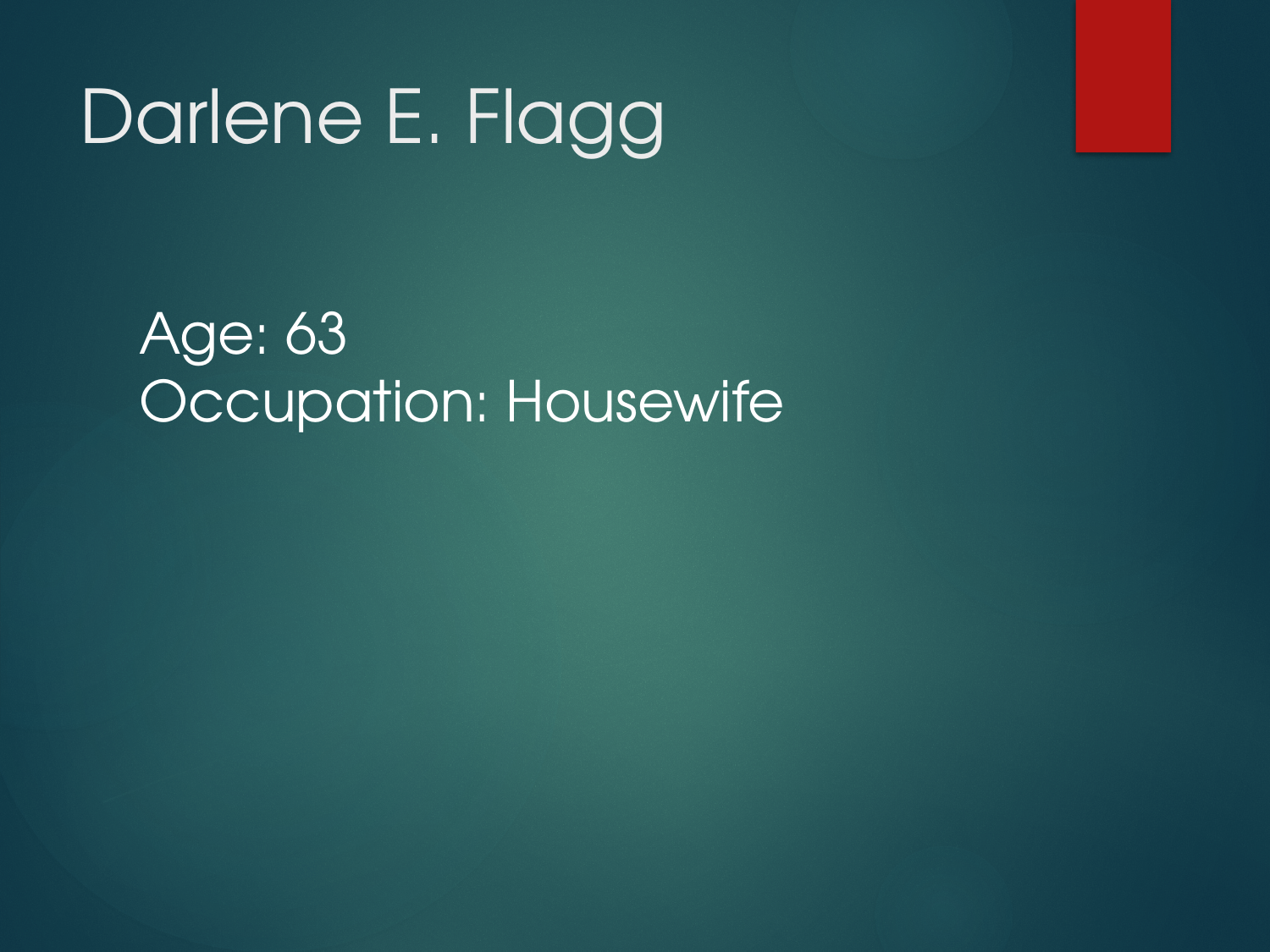

# Darlene E. Flagg

Age: 63
Occupation: Housewife